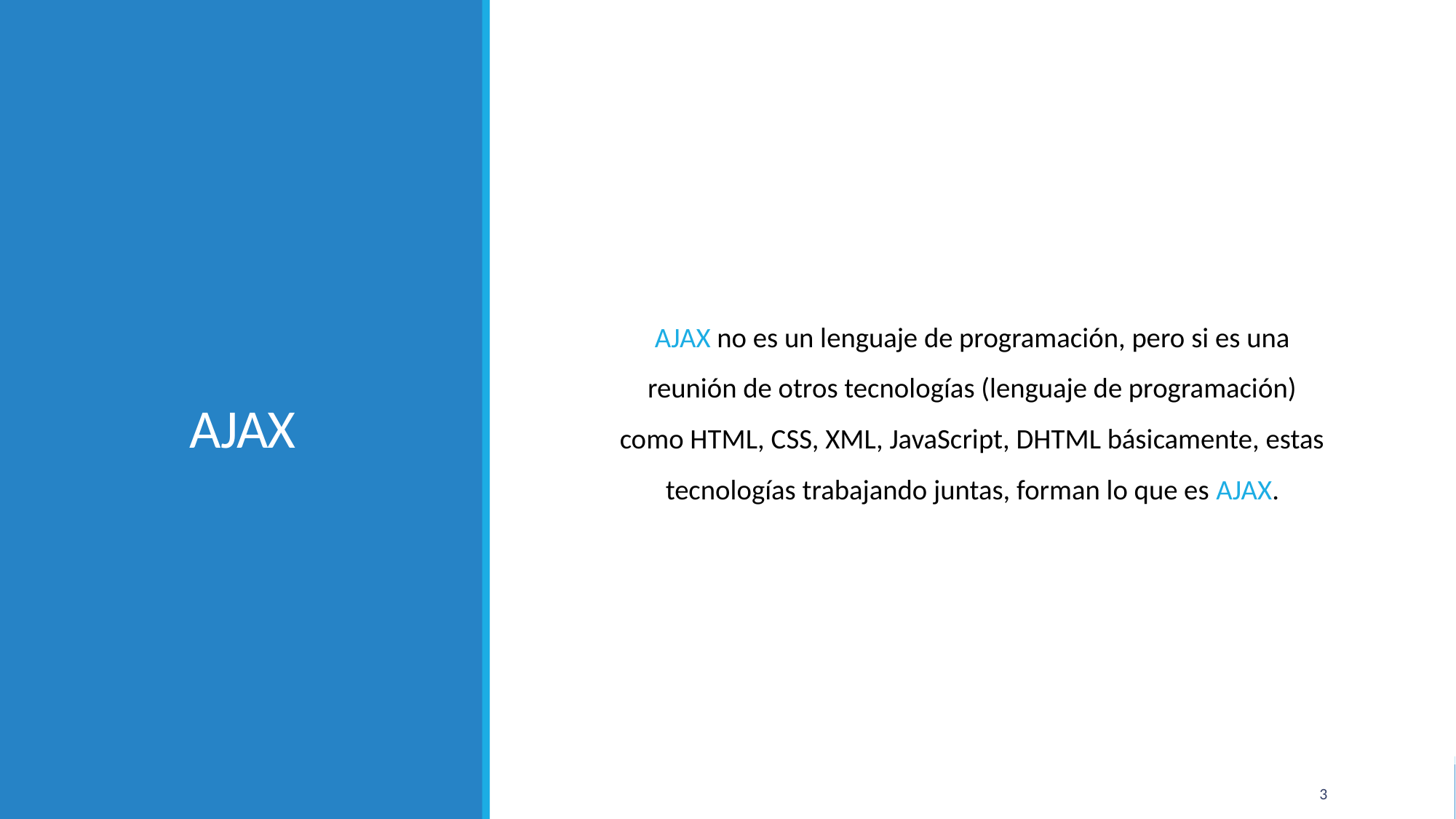

# AJAX
AJAX no es un lenguaje de programación, pero si es una reunión de otros tecnologías (lenguaje de programación) como HTML, CSS, XML, JavaScript, DHTML básicamente, estas tecnologías trabajando juntas, forman lo que es AJAX.

3